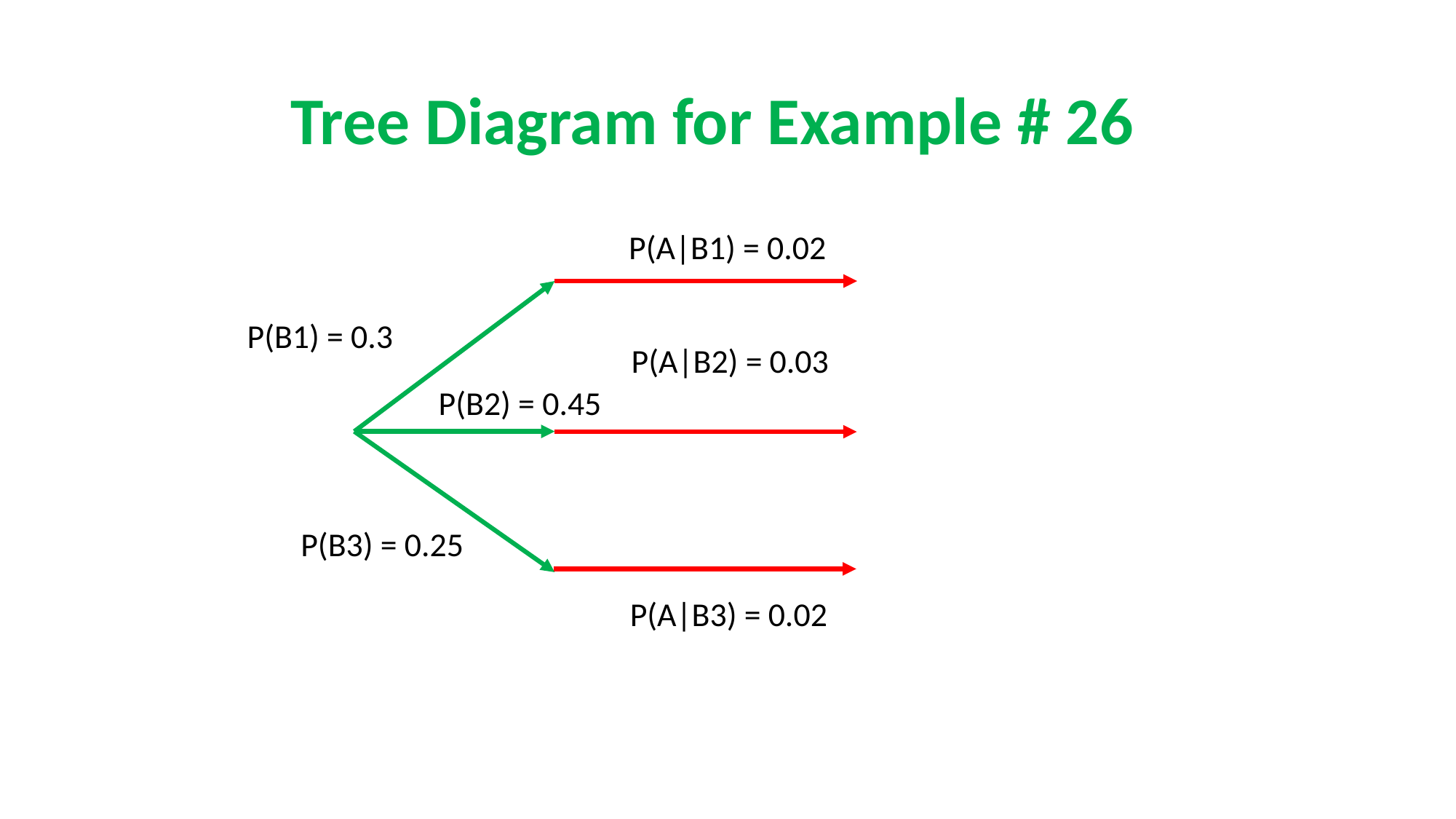

# Tree Diagram for Example # 26

P(A|B1) = 0.02
P(B1) = 0.3
P(A|B2) = 0.03
P(B2) = 0.45
P(B3) = 0.25
P(A|B3) = 0.02